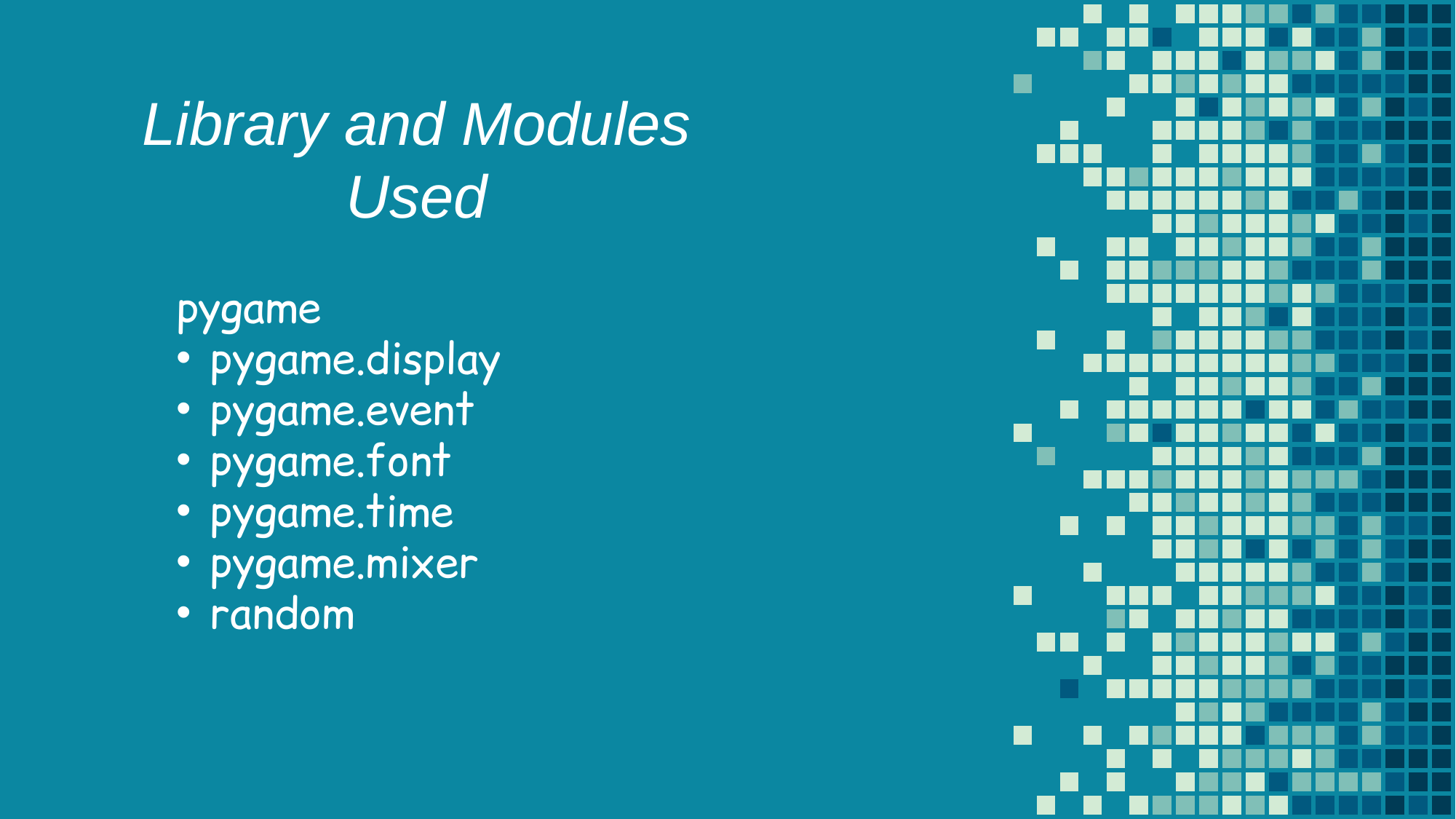

Library and Modules Used

pygame
pygame.display
pygame.event
pygame.font
pygame.time
pygame.mixer
random